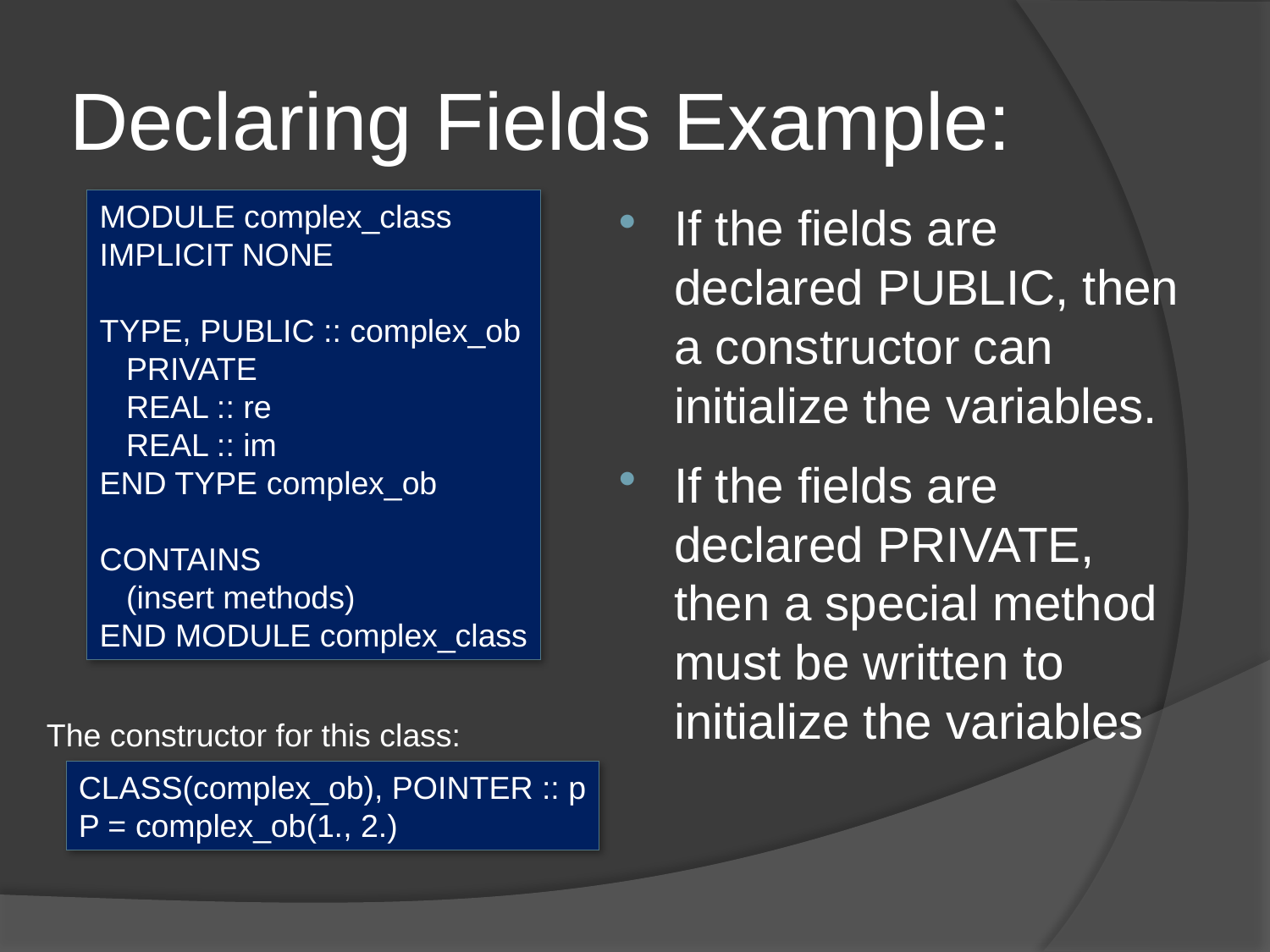

# Declaring Fields Example:
MODULE complex_class
IMPLICIT NONE

TYPE, PUBLIC :: complex_ob
   PRIVATE
   REAL :: re
   REAL :: im
END TYPE complex_ob

CONTAINS
   (insert methods)
END MODULE complex_class
If the fields are declared PUBLIC, then a constructor can initialize the variables.
If the fields are declared PRIVATE, then a special method must be written to initialize the variables
The constructor for this class:
CLASS(complex_ob), POINTER :: p
P = complex_ob(1., 2.)